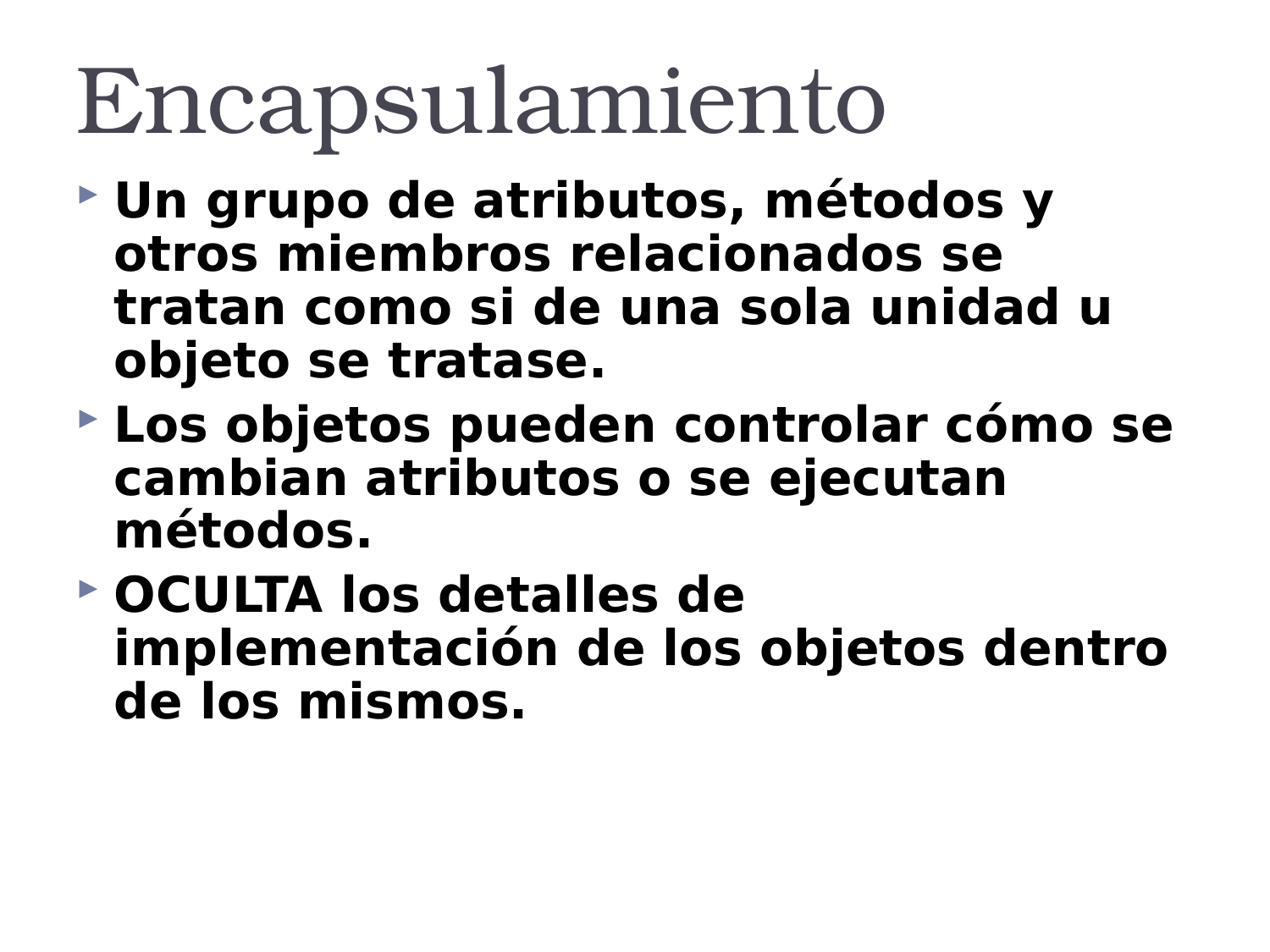

# Encapsulamiento
Un grupo de atributos, métodos y otros miembros relacionados se tratan como si de una sola unidad u objeto se tratase.
Los objetos pueden controlar cómo se cambian atributos o se ejecutan métodos.
OCULTA los detalles de implementación de los objetos dentro de los mismos.